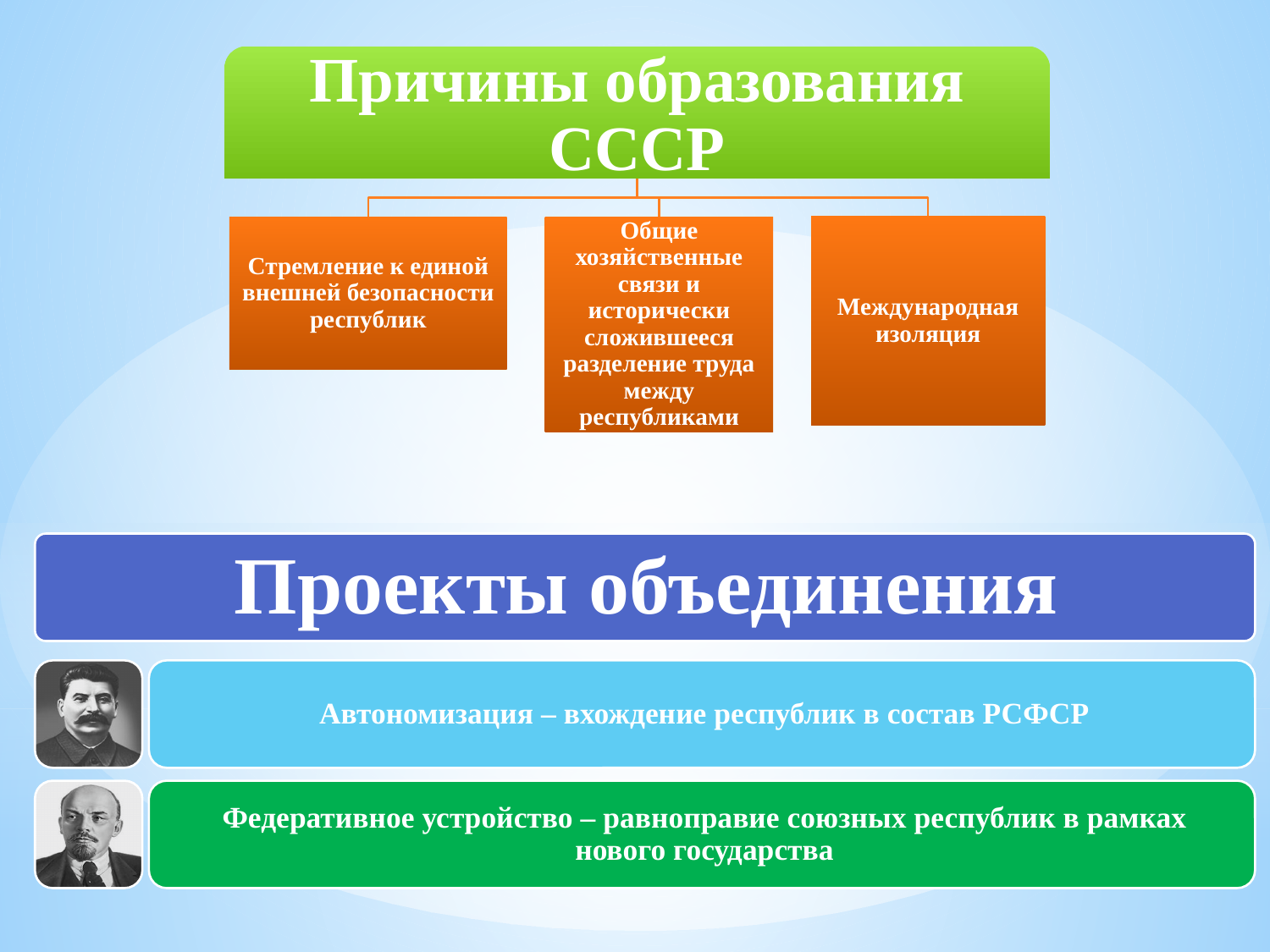

Причины образования СССР
Стремление к единой внешней безопасности республик
Общие хозяйственные связи и исторически сложившееся разделение труда между республиками
Международная изоляция

Проекты объединения
Автономизация – вхождение республик в состав РСФСР
Федеративное устройство – равноправие союзных республик в рамках нового государства